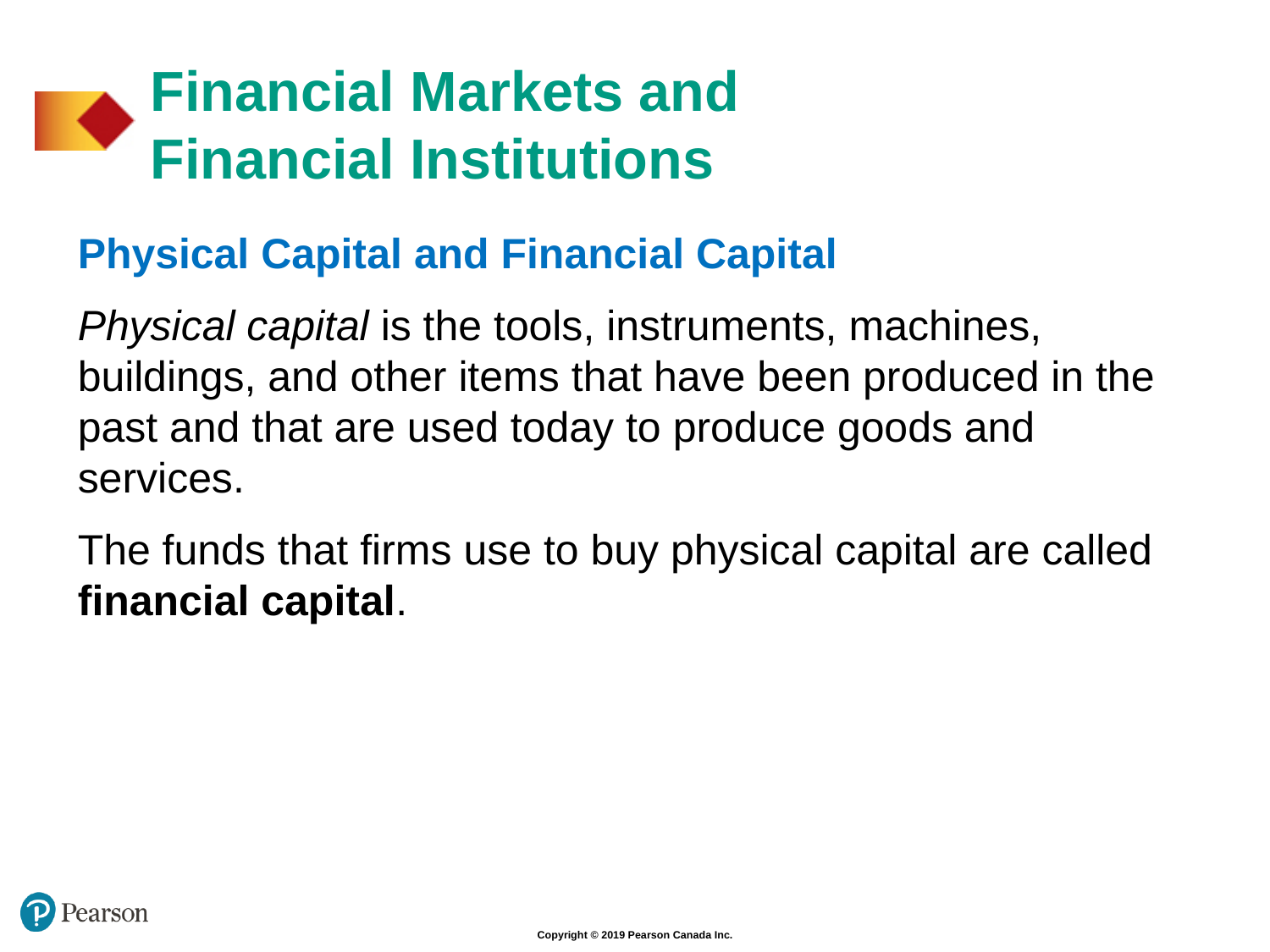

# Financial Markets and Financial Institutions
Physical Capital and Financial Capital
Physical capital is the tools, instruments, machines, buildings, and other items that have been produced in the past and that are used today to produce goods and services.
The funds that firms use to buy physical capital are called financial capital.